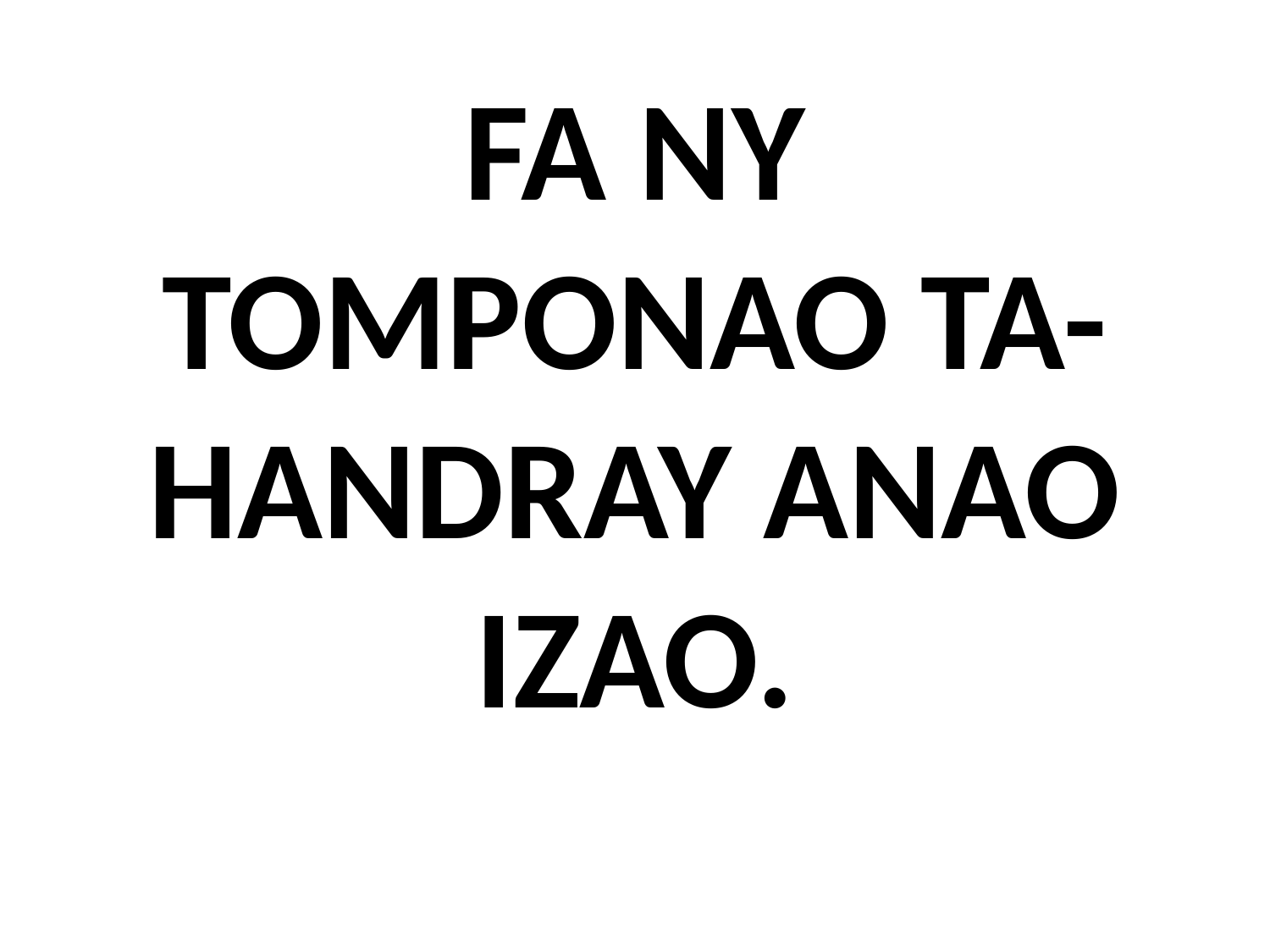

# FA NY TOMPONAO TA-HANDRAY ANAO IZAO.